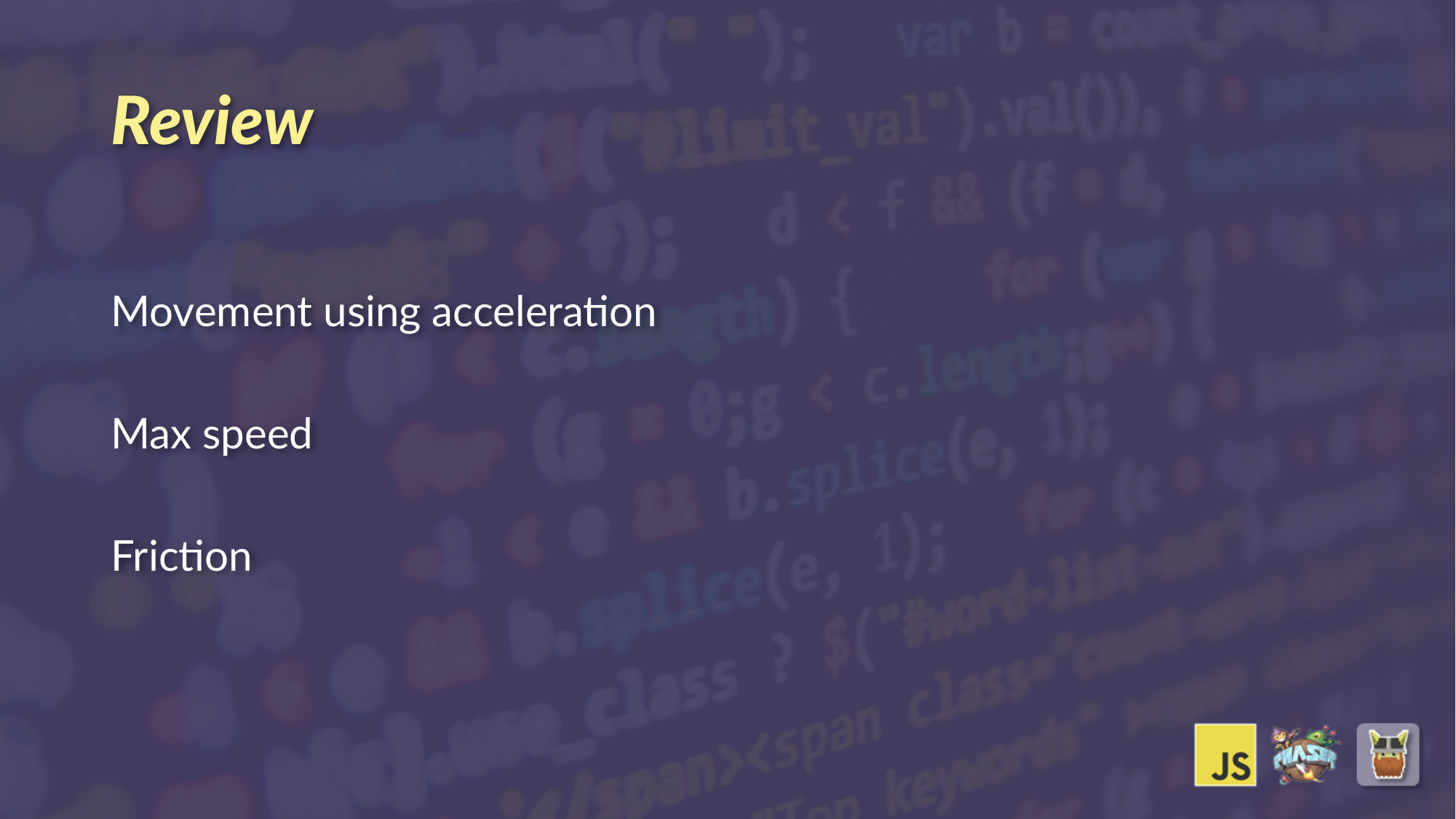

# Review

Movement using acceleration

Max speed

Friction